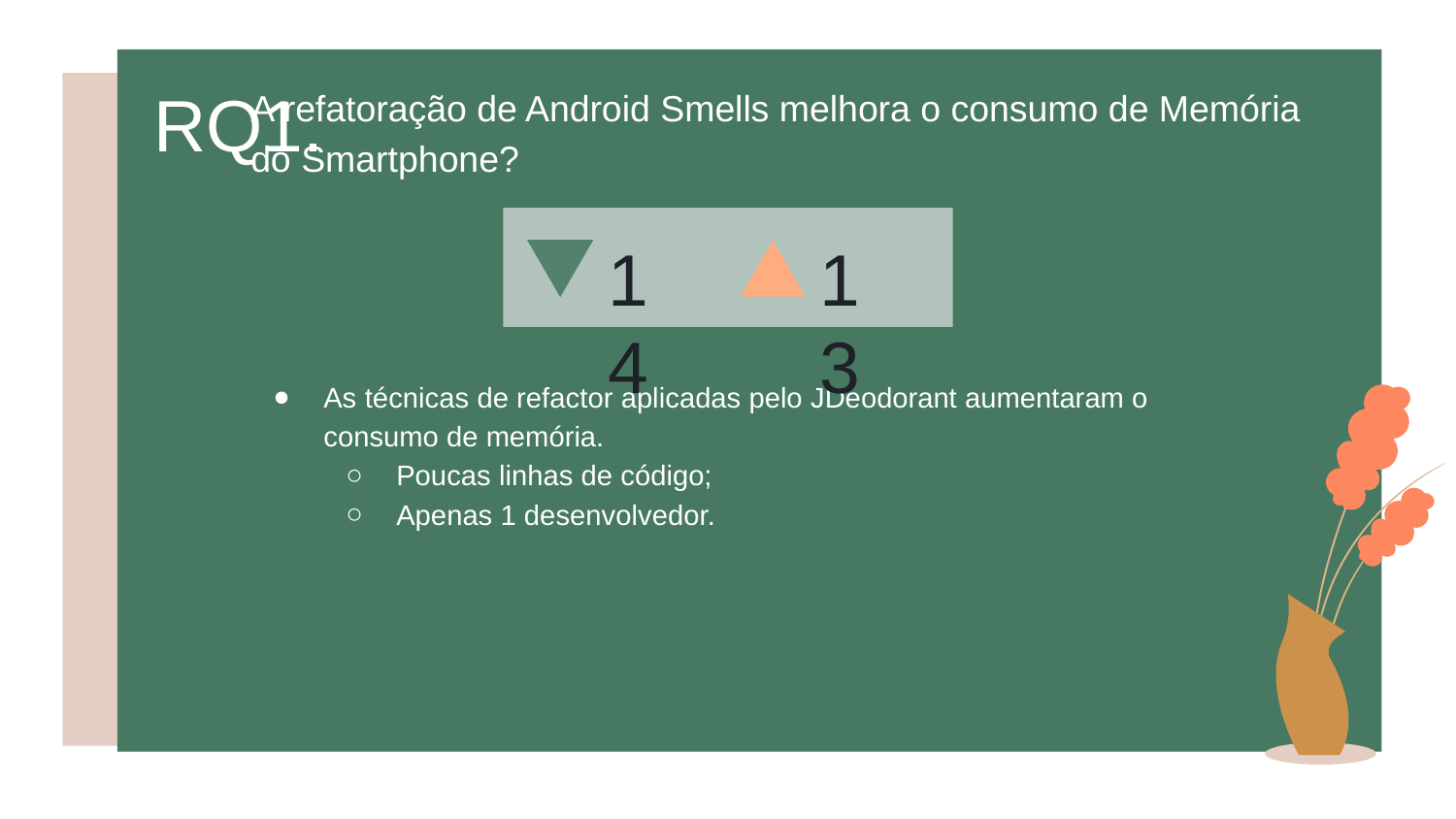

RQ1.
A refatoração de Android Smells melhora o consumo de Memória do Smartphone?

14
13

As técnicas de refactor aplicadas pelo JDeodorant aumentaram o consumo de memória.
Poucas linhas de código;
Apenas 1 desenvolvedor.